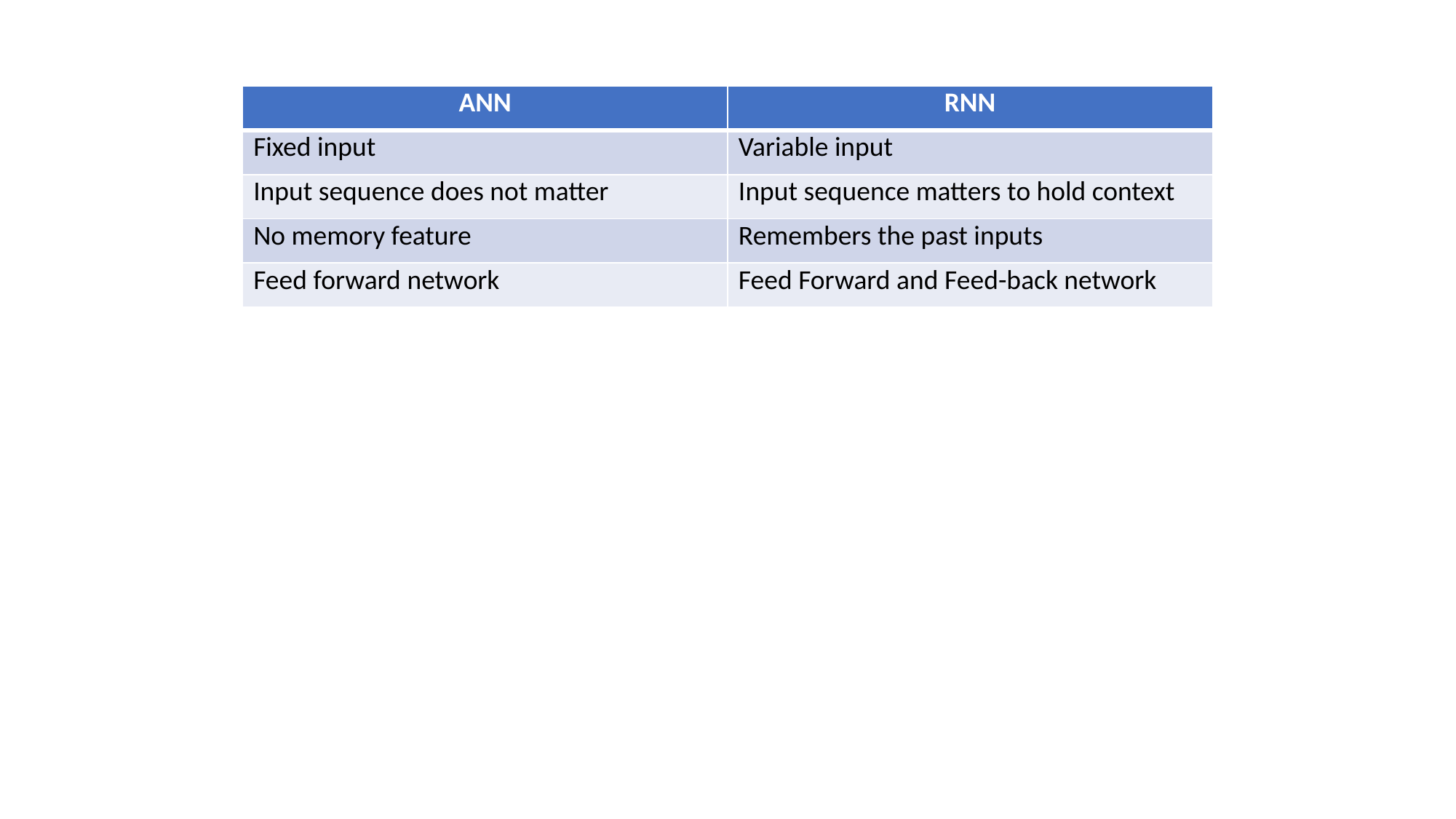

| ANN | RNN |
| --- | --- |
| Fixed input | Variable input |
| Input sequence does not matter | Input sequence matters to hold context |
| No memory feature | Remembers the past inputs |
| Feed forward network | Feed Forward and Feed-back network |